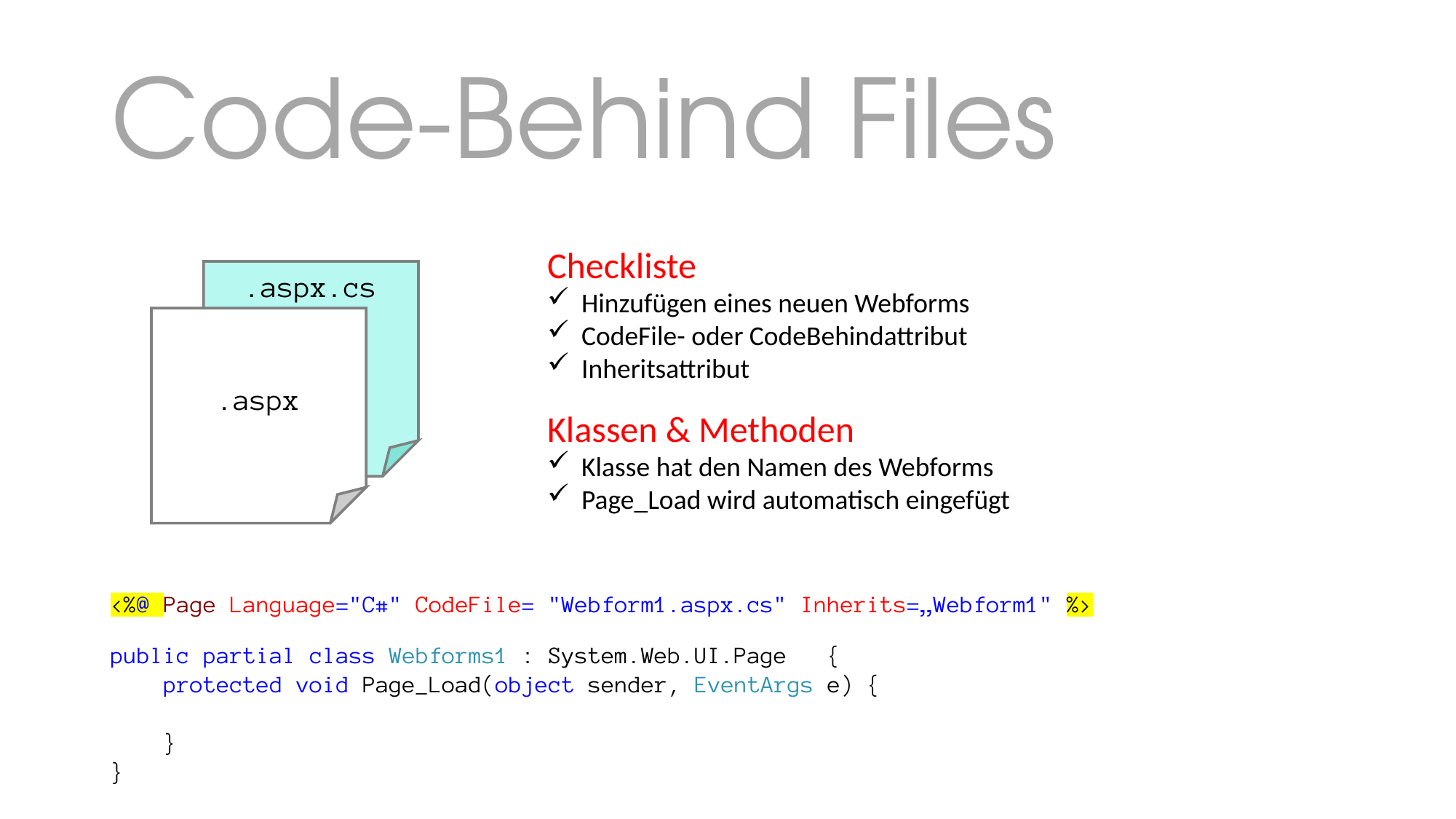

Code-Behind Files
Checkliste
Hinzufügen eines neuen Webforms
CodeFile- oder CodeBehindattribut
Inheritsattribut

Klassen & Methoden
Klasse hat den Namen des Webforms
Page_Load wird automatisch eingefügt
.aspx.cs
.aspx
<%@ Page Language="C#" CodeFile= "Webform1.aspx.cs" Inherits=„Webform1" %>
public partial class Webforms1 : System.Web.UI.Page   {
    protected void Page_Load(object sender, EventArgs e) {

    }
}